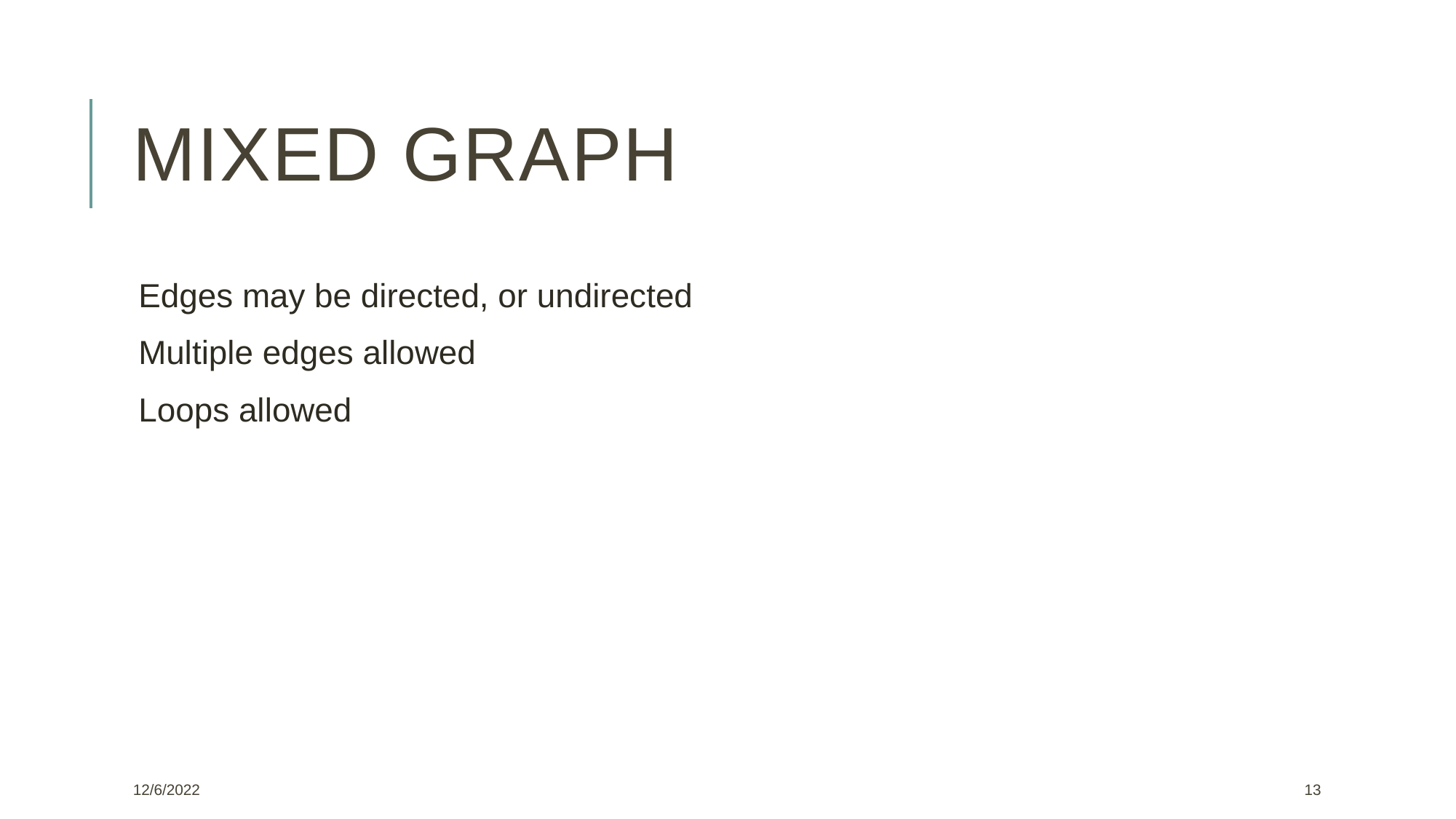

# Mixed graph
Edges may be directed, or undirected
Multiple edges allowed
Loops allowed
12/6/2022
13